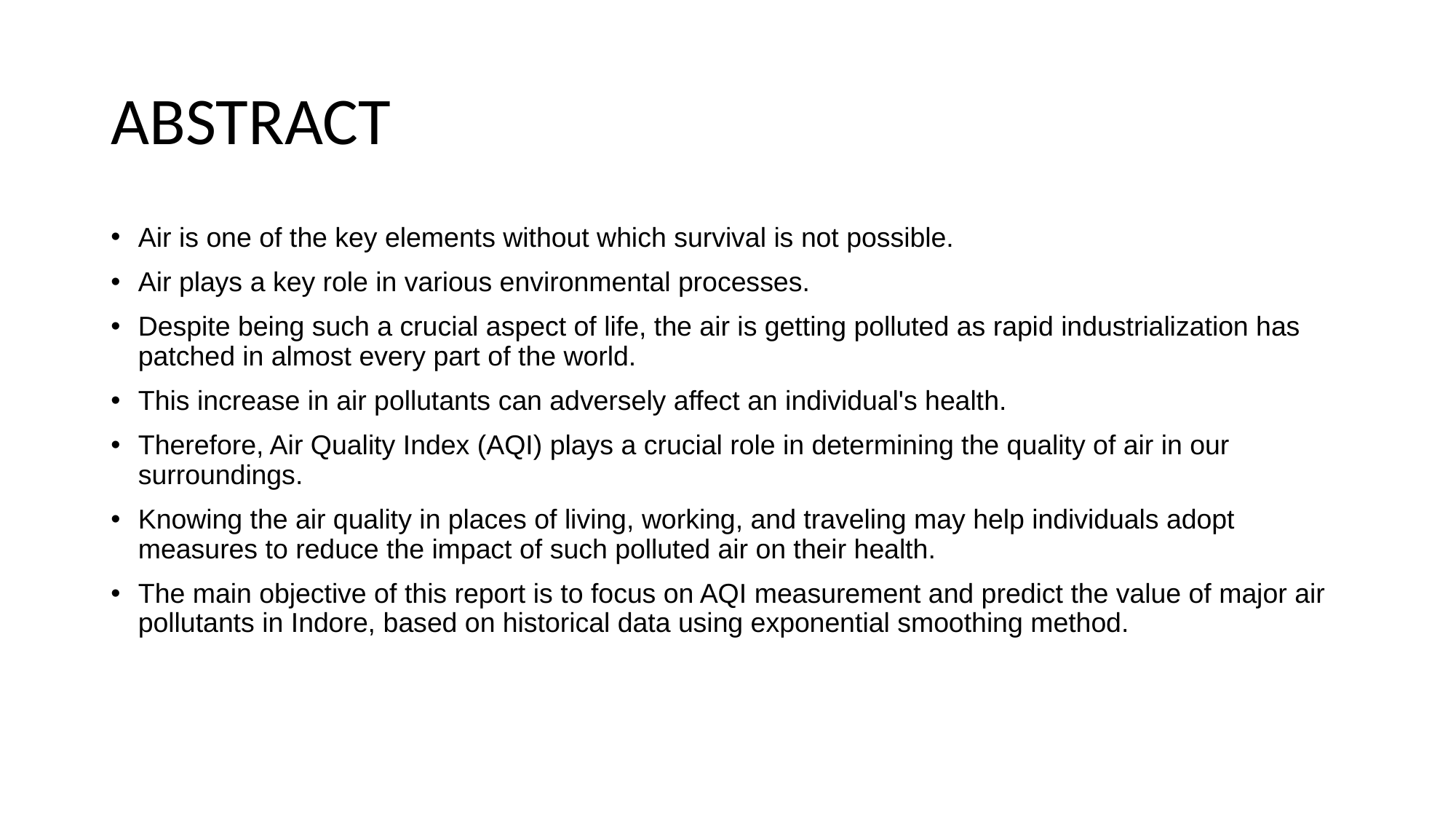

# ABSTRACT
Air is one of the key elements without which survival is not possible.
Air plays a key role in various environmental processes.
Despite being such a crucial aspect of life, the air is getting polluted as rapid industrialization has patched in almost every part of the world.
This increase in air pollutants can adversely affect an individual's health.
Therefore, Air Quality Index (AQI) plays a crucial role in determining the quality of air in our surroundings.
Knowing the air quality in places of living, working, and traveling may help individuals adopt measures to reduce the impact of such polluted air on their health.
The main objective of this report is to focus on AQI measurement and predict the value of major air pollutants in Indore, based on historical data using exponential smoothing method.